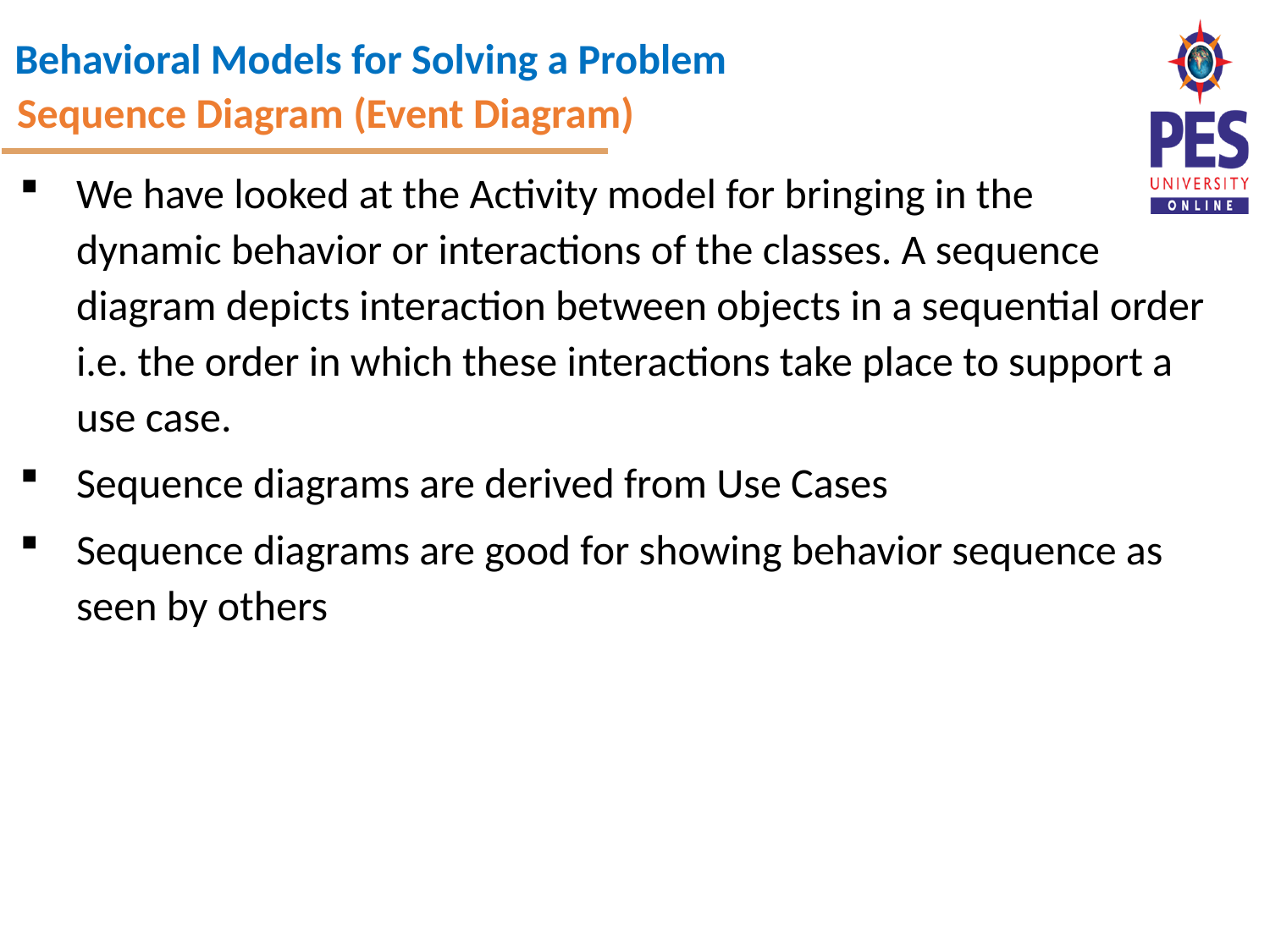

Sequence Diagram (Event Diagram)
We have looked at the Activity model for bringing in the
dynamic behavior or interactions of the classes. A sequence diagram depicts interaction between objects in a sequential order i.e. the order in which these interactions take place to support a use case.
Sequence diagrams are derived from Use Cases
Sequence diagrams are good for showing behavior sequence as seen by others